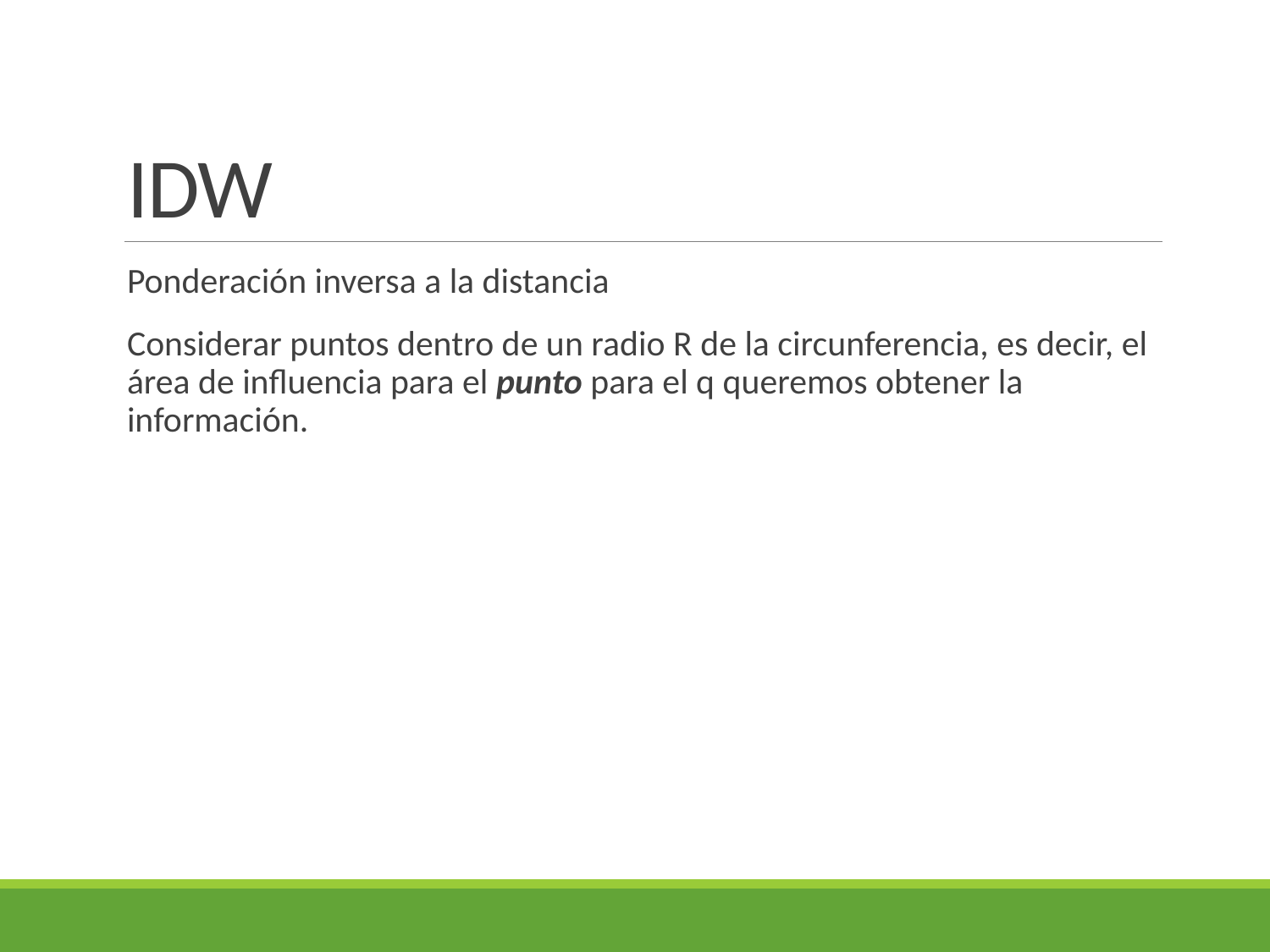

# IDW
Ponderación inversa a la distancia
Considerar puntos dentro de un radio R de la circunferencia, es decir, el área de influencia para el punto para el q queremos obtener la información.